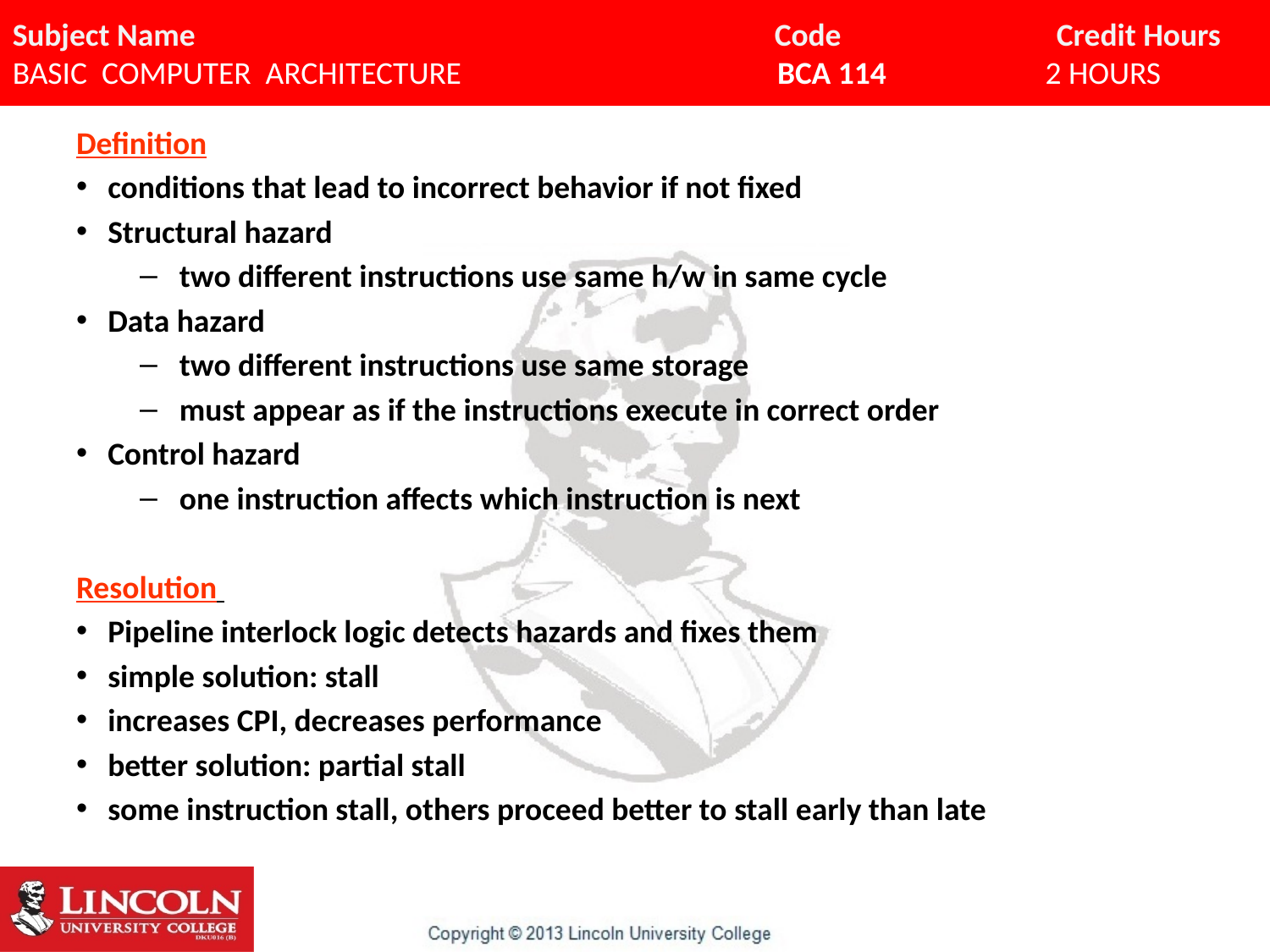

Definition
conditions that lead to incorrect behavior if not fixed
Structural hazard
two different instructions use same h/w in same cycle
Data hazard
two different instructions use same storage
must appear as if the instructions execute in correct order
Control hazard
one instruction affects which instruction is next

Resolution
Pipeline interlock logic detects hazards and fixes them
simple solution: stall ­
increases CPI, decreases performance
better solution: partial stall ­
some instruction stall, others proceed better to stall early than late